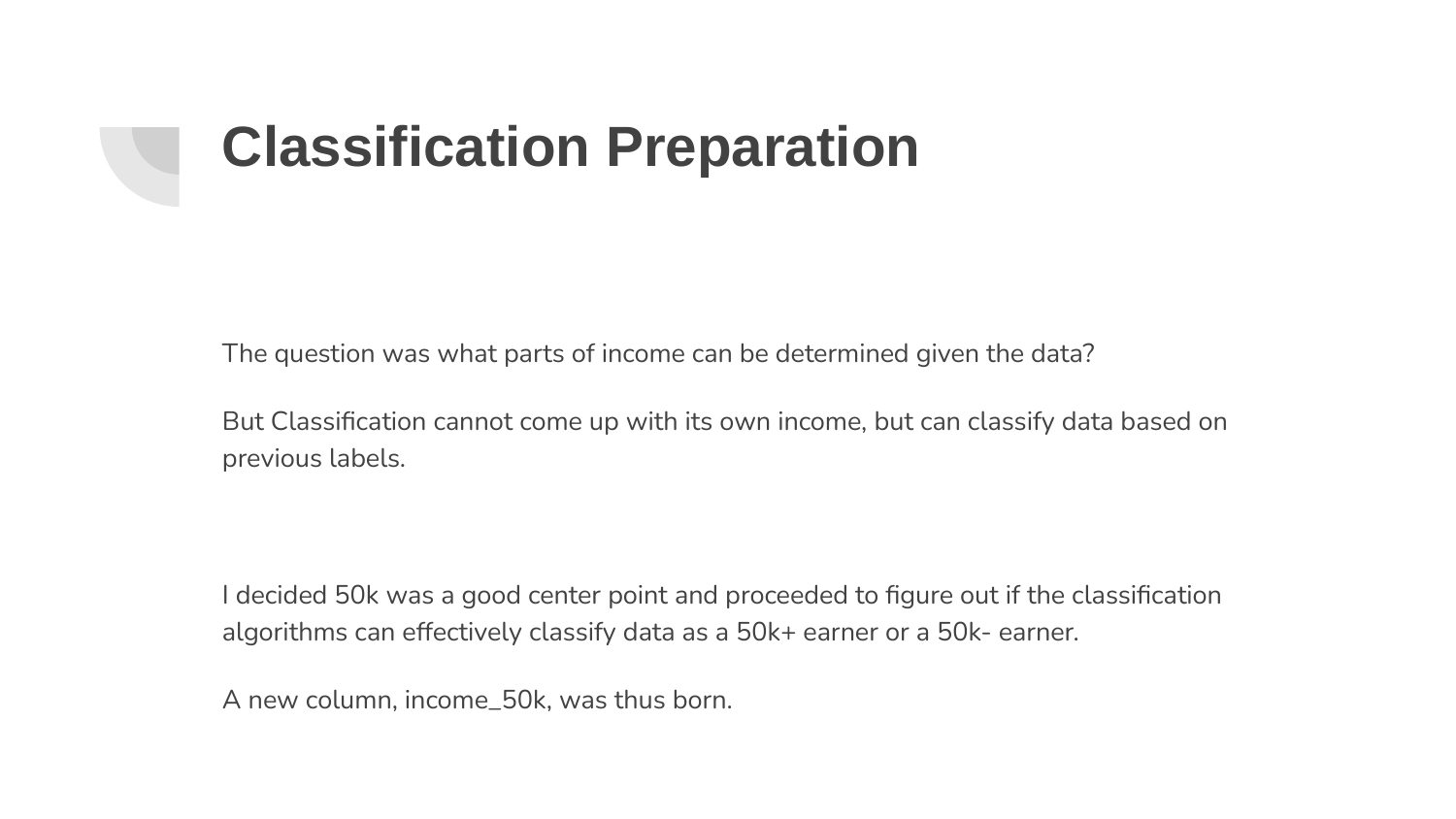

# Classification Preparation
The question was what parts of income can be determined given the data?
But Classification cannot come up with its own income, but can classify data based on previous labels.

I decided 50k was a good center point and proceeded to figure out if the classification algorithms can effectively classify data as a 50k+ earner or a 50k- earner.
A new column, income_50k, was thus born.